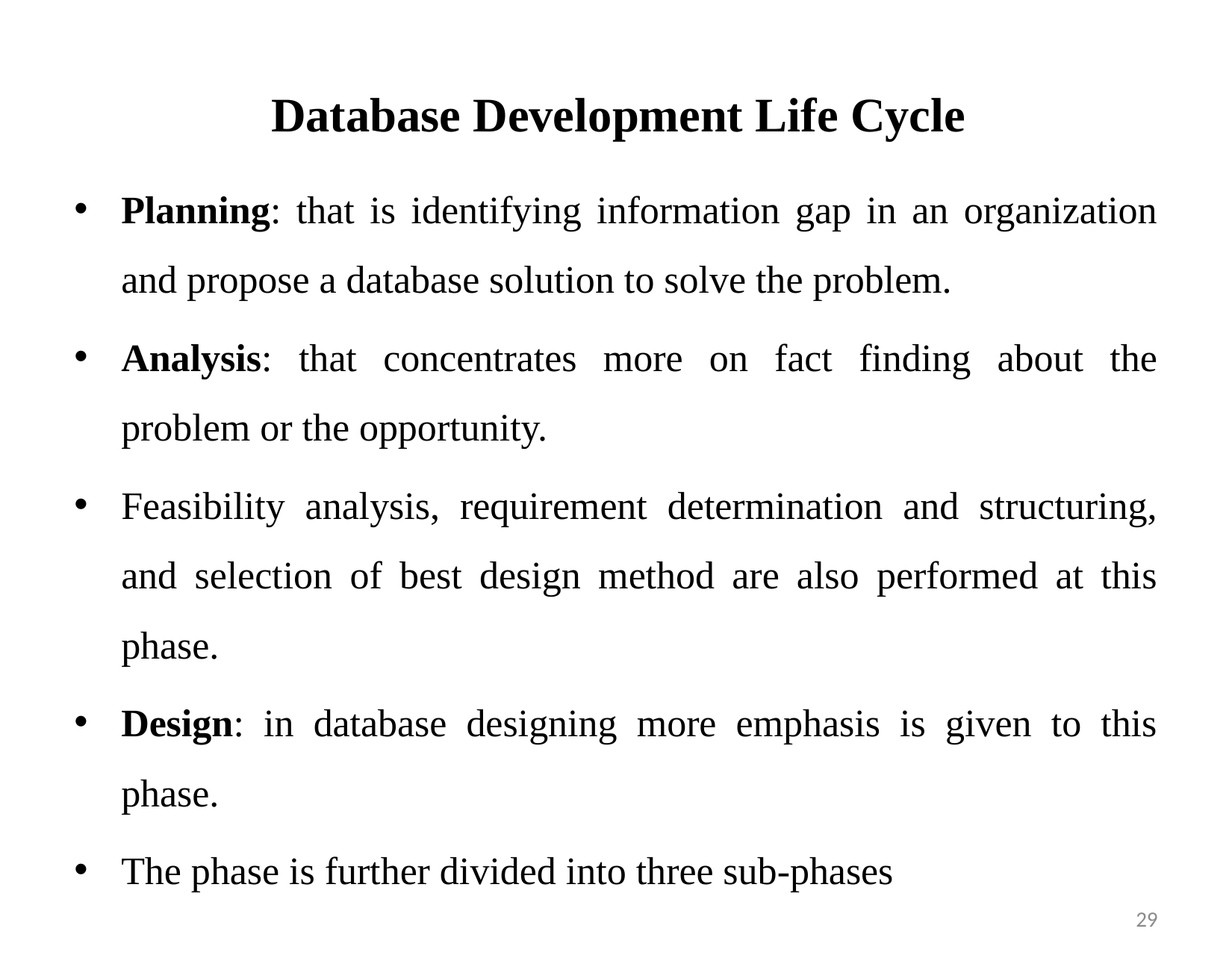

# Database Development Life Cycle
Planning: that is identifying information gap in an organization and propose a database solution to solve the problem.
Analysis: that concentrates more on fact finding about the problem or the opportunity.
Feasibility analysis, requirement determination and structuring, and selection of best design method are also performed at this phase.
Design: in database designing more emphasis is given to this phase.
The phase is further divided into three sub-phases
29